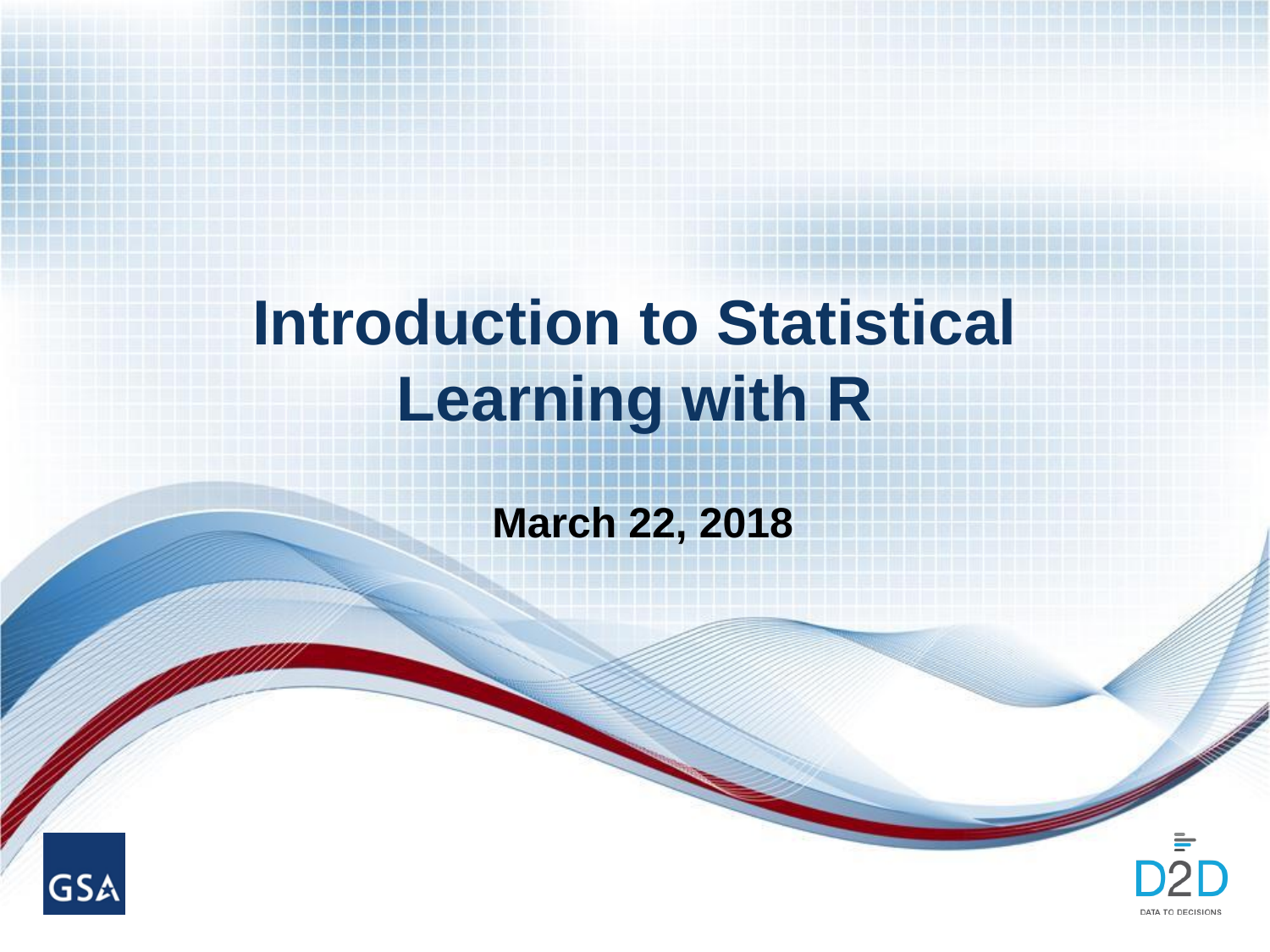

Introduction to Statistical Learning with R

March 22, 2018